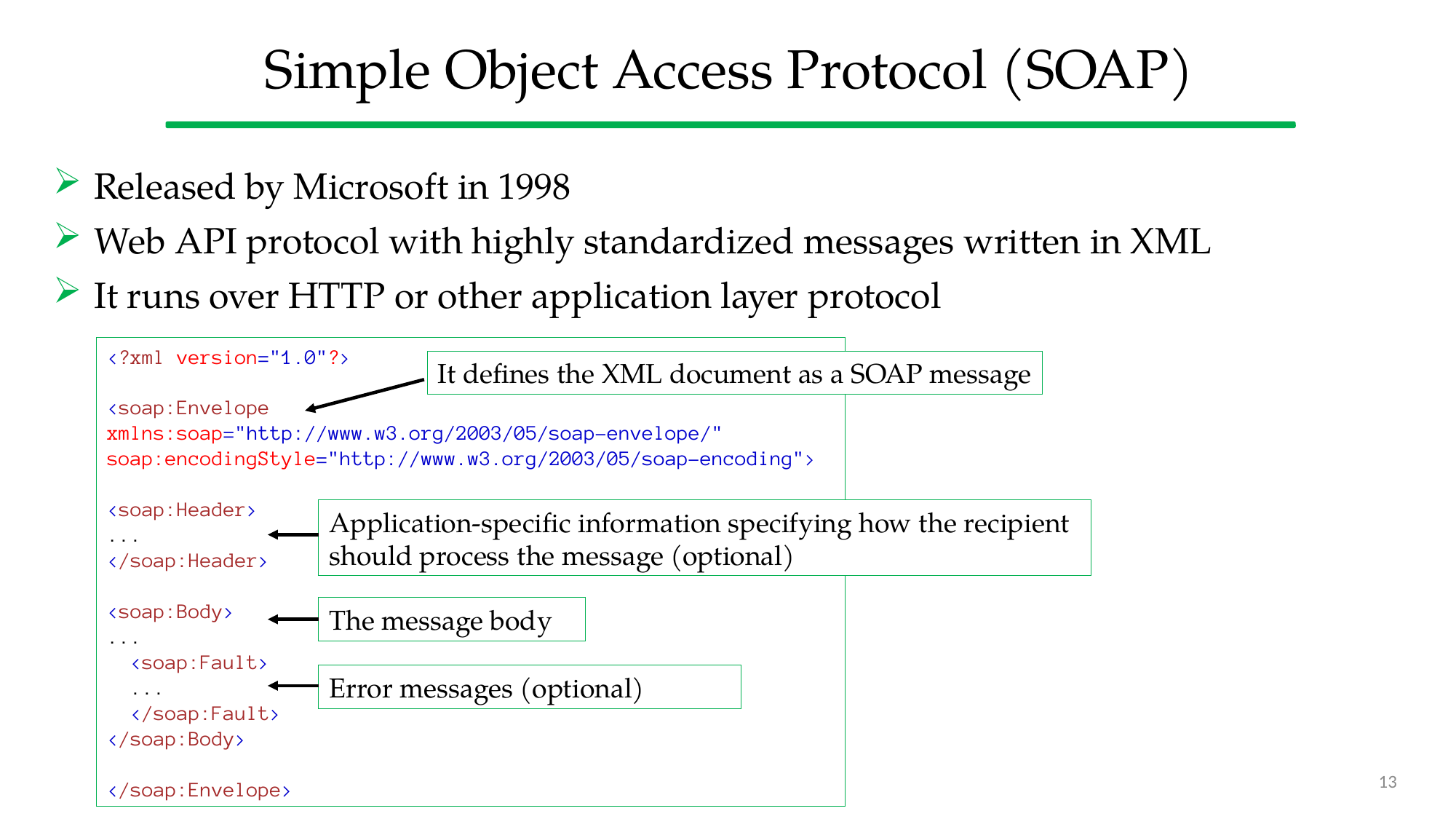

# Simple Object Access Protocol (SOAP)
Released by Microsoft in 1998
Web API protocol with highly standardized messages written in XML
It runs over HTTP or other application layer protocol

<?xml version="1.0"?>
<soap:Envelope
xmlns:soap="http://www.w3.org/2003/05/soap-envelope/"
soap:encodingStyle="http://www.w3.org/2003/05/soap-encoding">
<soap:Header>
...
</soap:Header>
<soap:Body>
...
  <soap:Fault>
  ...
  </soap:Fault>
</soap:Body>
</soap:Envelope>
It defines the XML document as a SOAP message
Application-specific information specifying how the recipient should process the message (optional)
The message body
Error messages (optional)
13